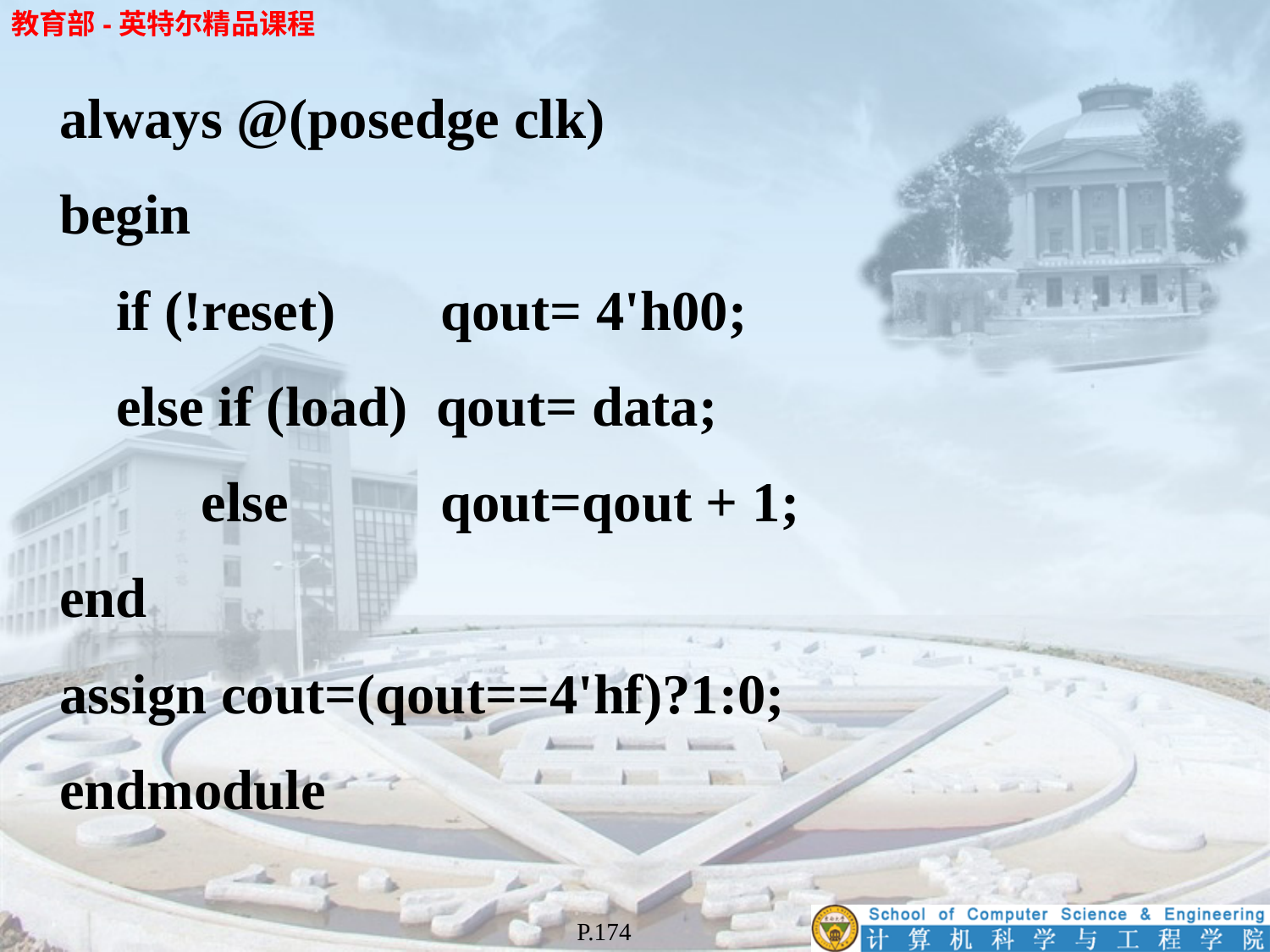

always @(posedge clk)
begin
    if (!reset)  	qout= 4'h00;
    else if (load)  qout= data;
          else   	qout=qout + 1;
end
assign cout=(qout==4'hf)?1:0;
endmodule
P.174